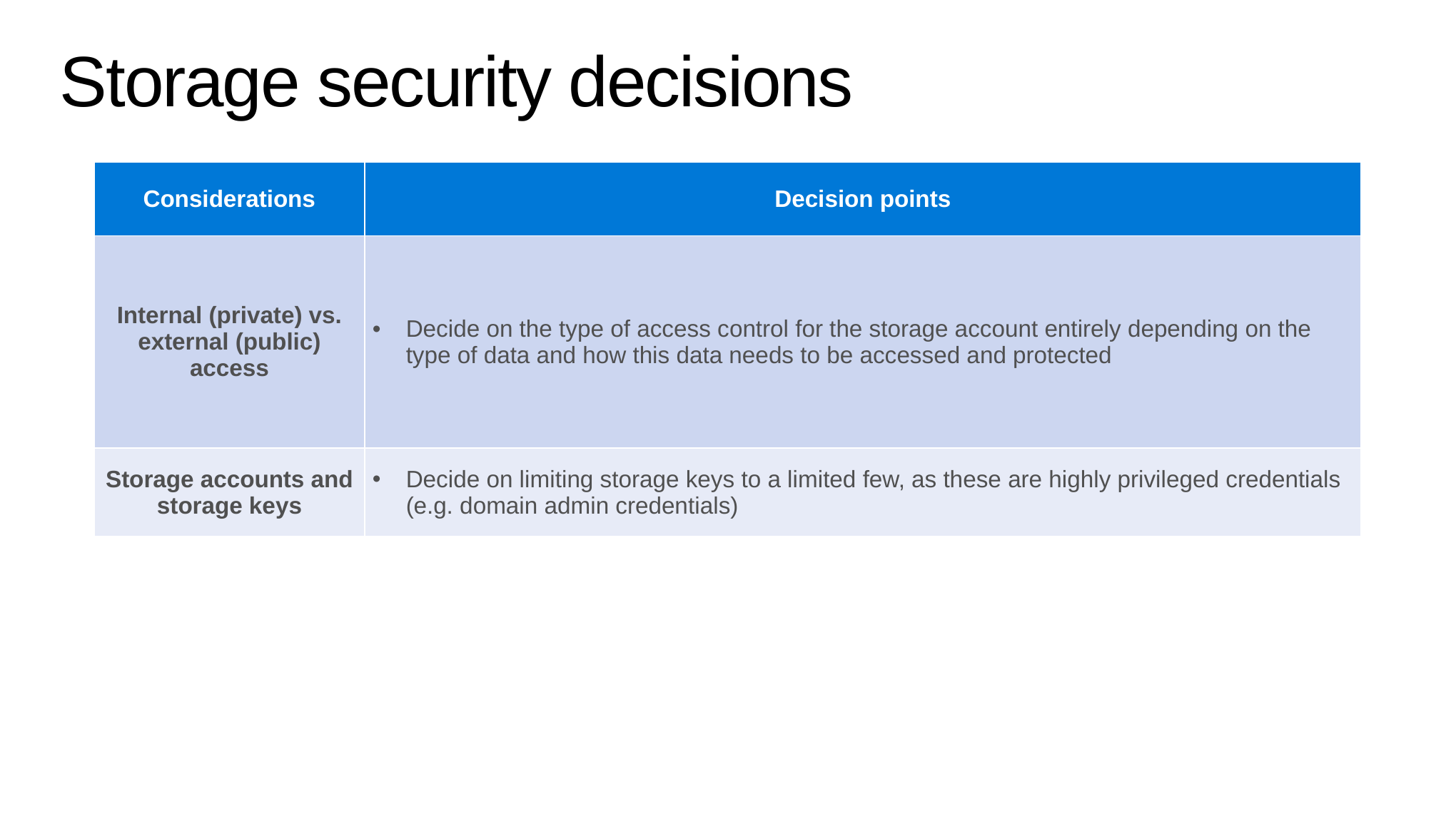

# Storage security decisions
| Considerations | Decision points |
| --- | --- |
| Internal (private) vs. external (public) access | Decide on the type of access control for the storage account entirely depending on the type of data and how this data needs to be accessed and protected |
| Storage accounts and storage keys | Decide on limiting storage keys to a limited few, as these are highly privileged credentials (e.g. domain admin credentials) |